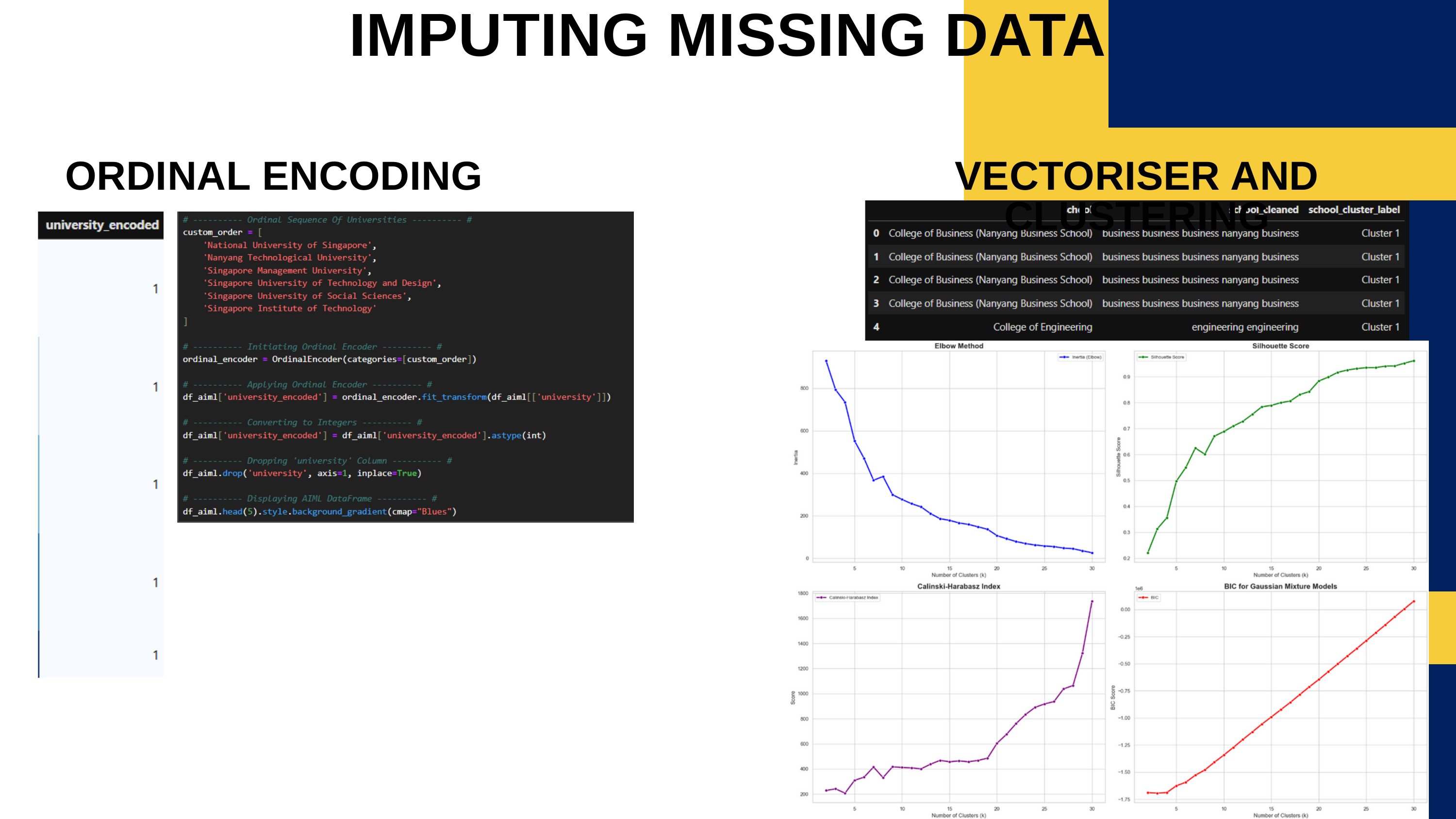

IMPUTING MISSING DATA

ORDINAL ENCODING
VECTORISER AND CLUSTERING